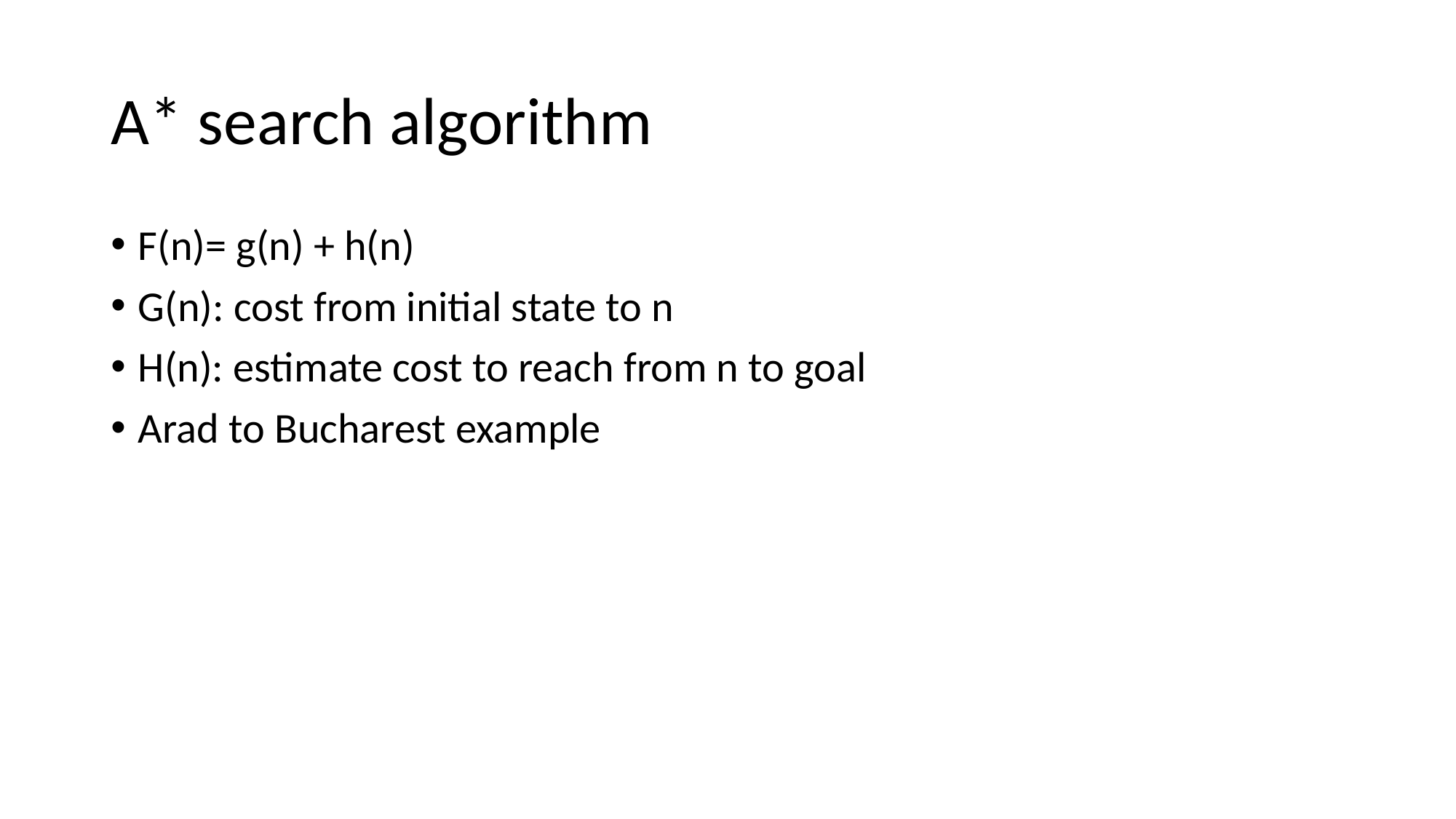

# A* search algorithm
F(n)= g(n) + h(n)
G(n): cost from initial state to n
H(n): estimate cost to reach from n to goal
Arad to Bucharest example